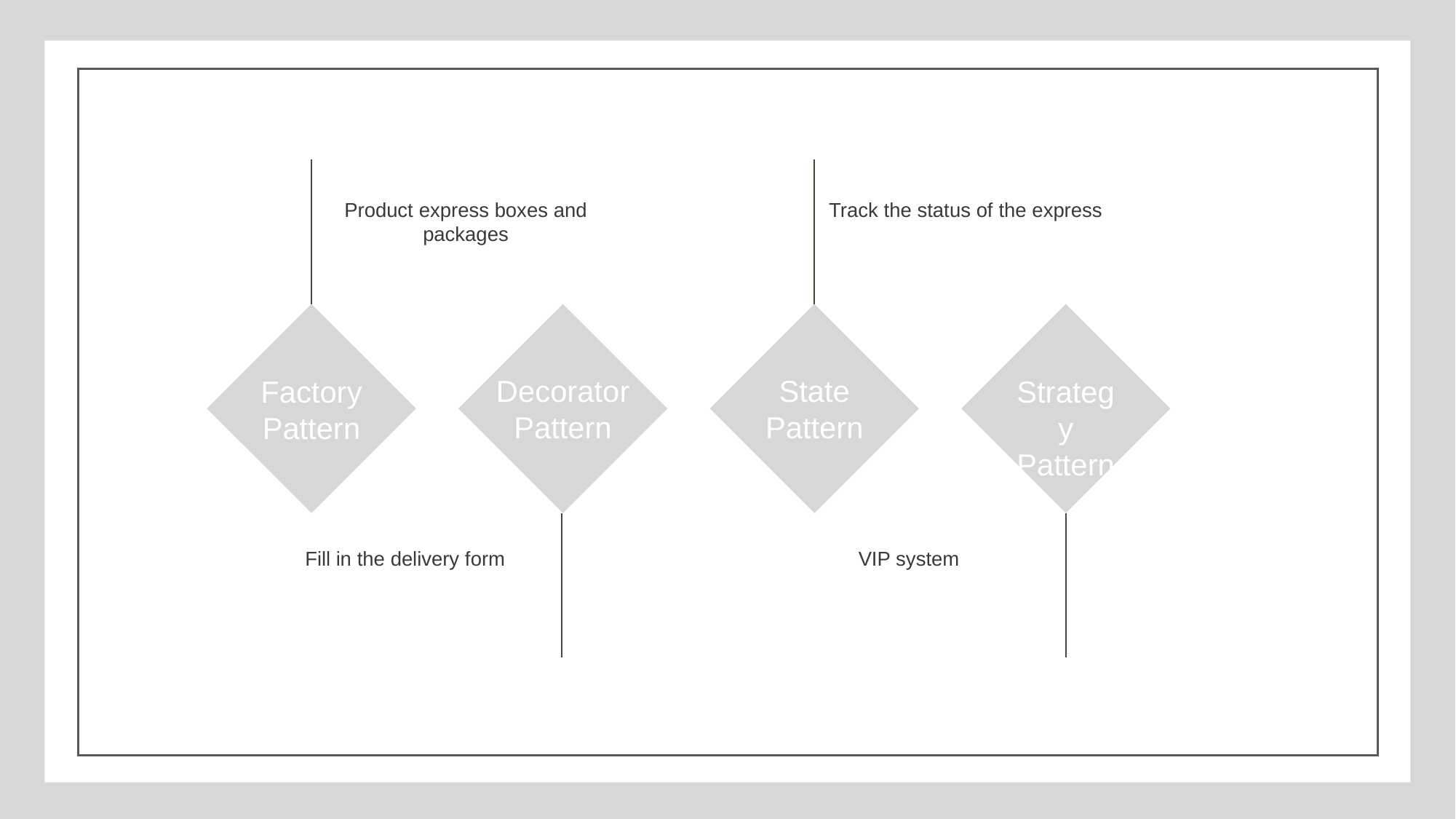

Factory Pattern
Product express boxes and packages
Track the status of the express
Decorator Pattern
State Pattern
Strategy Pattern
Fill in the delivery form
VIP system